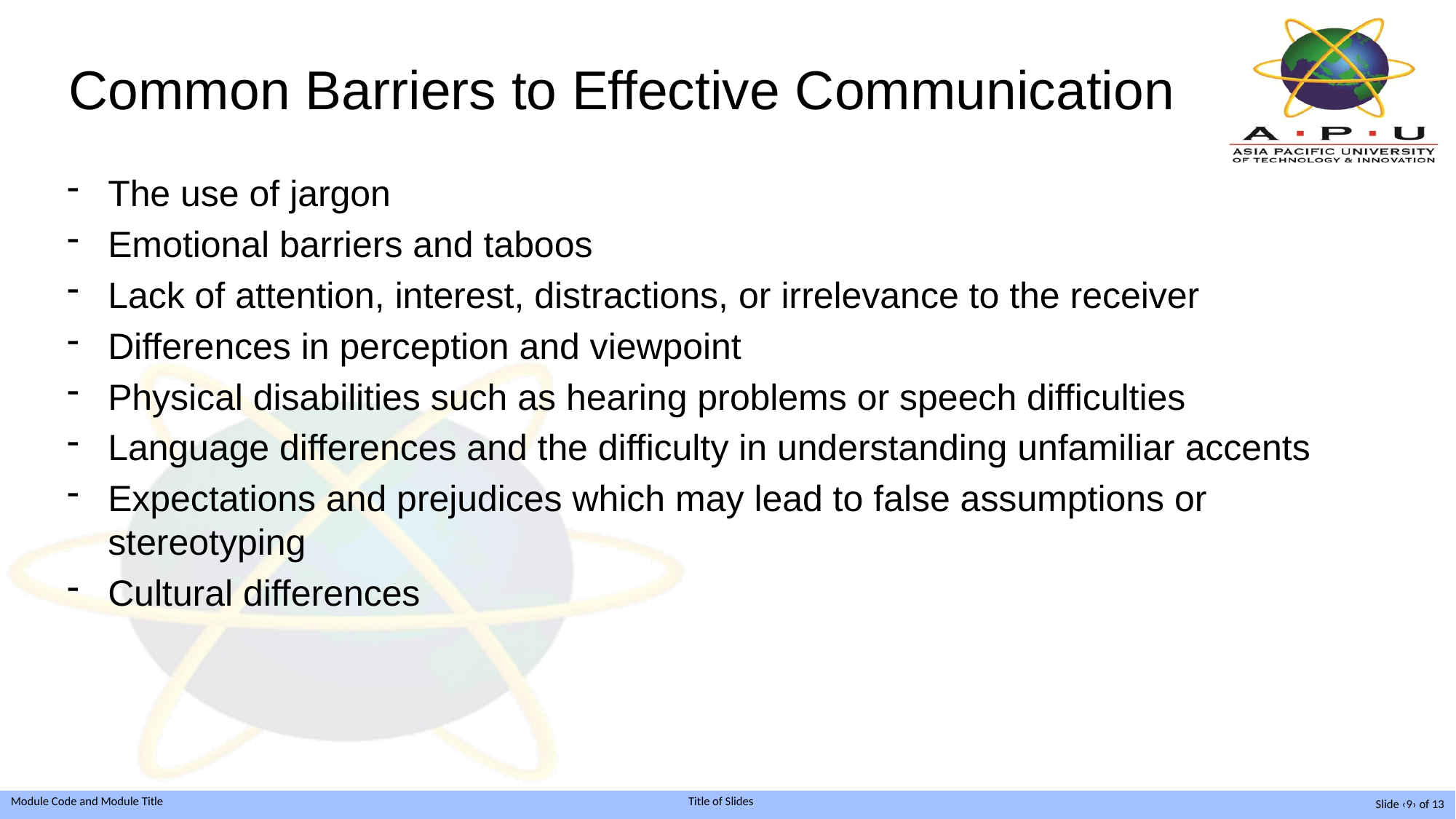

# Common Barriers to Effective Communication
The use of jargon
Emotional barriers and taboos
Lack of attention, interest, distractions, or irrelevance to the receiver
Differences in perception and viewpoint
Physical disabilities such as hearing problems or speech difficulties
Language differences and the difficulty in understanding unfamiliar accents
Expectations and prejudices which may lead to false assumptions or stereotyping
Cultural differences

Slide ‹9› of 13